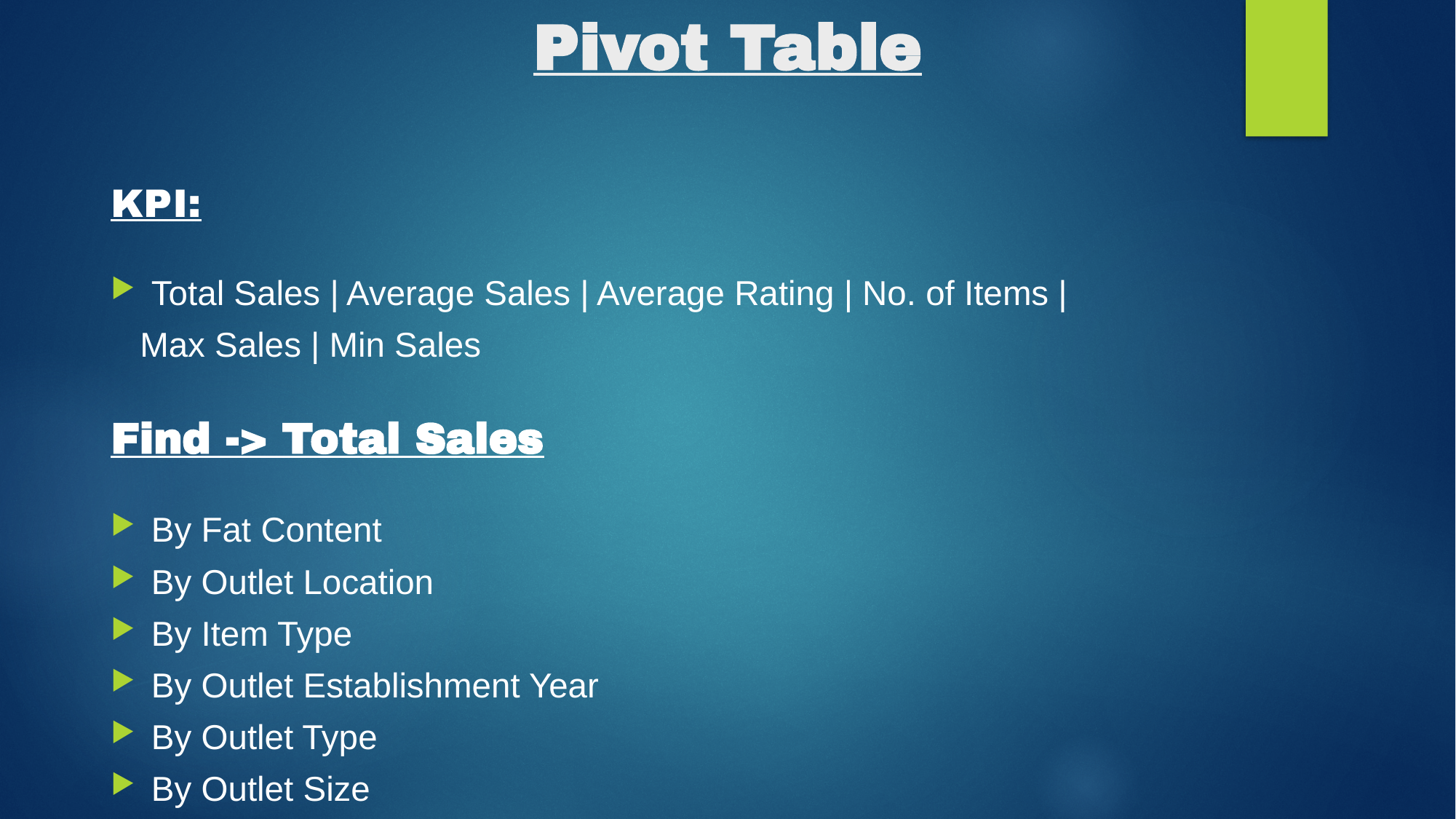

# Pivot Table

KPI:

Total Sales | Average Sales | Average Rating | No. of Items |
   Max Sales | Min Sales

Find -> Total Sales

By Fat Content
By Outlet Location
By Item Type
By Outlet Establishment Year
By Outlet Type
By Outlet Size